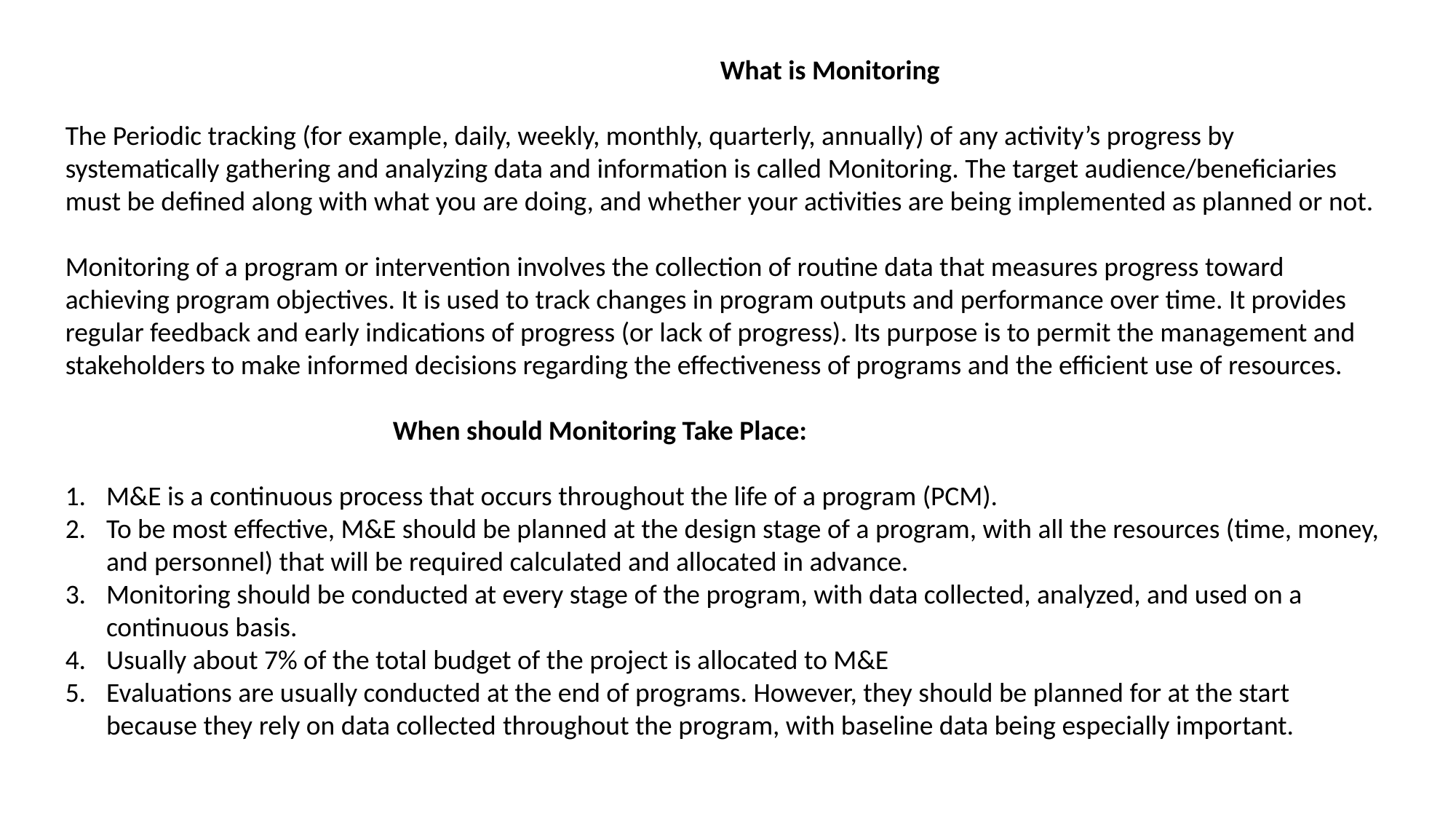

What is Monitoring

The Periodic tracking (for example, daily, weekly, monthly, quarterly, annually) of any activity’s progress by systematically gathering and analyzing data and information is called Monitoring. The target audience/beneficiaries must be defined along with what you are doing, and whether your activities are being implemented as planned or not.

Monitoring of a program or intervention involves the collection of routine data that measures progress toward achieving program objectives. It is used to track changes in program outputs and performance over time. It provides regular feedback and early indications of progress (or lack of progress). Its purpose is to permit the management and stakeholders to make informed decisions regarding the effectiveness of programs and the efficient use of resources.

			When should Monitoring Take Place:

M&E is a continuous process that occurs throughout the life of a program (PCM).
To be most effective, M&E should be planned at the design stage of a program, with all the resources (time, money, and personnel) that will be required calculated and allocated in advance.
Monitoring should be conducted at every stage of the program, with data collected, analyzed, and used on a continuous basis.
Usually about 7% of the total budget of the project is allocated to M&E
Evaluations are usually conducted at the end of programs. However, they should be planned for at the start because they rely on data collected throughout the program, with baseline data being especially important.